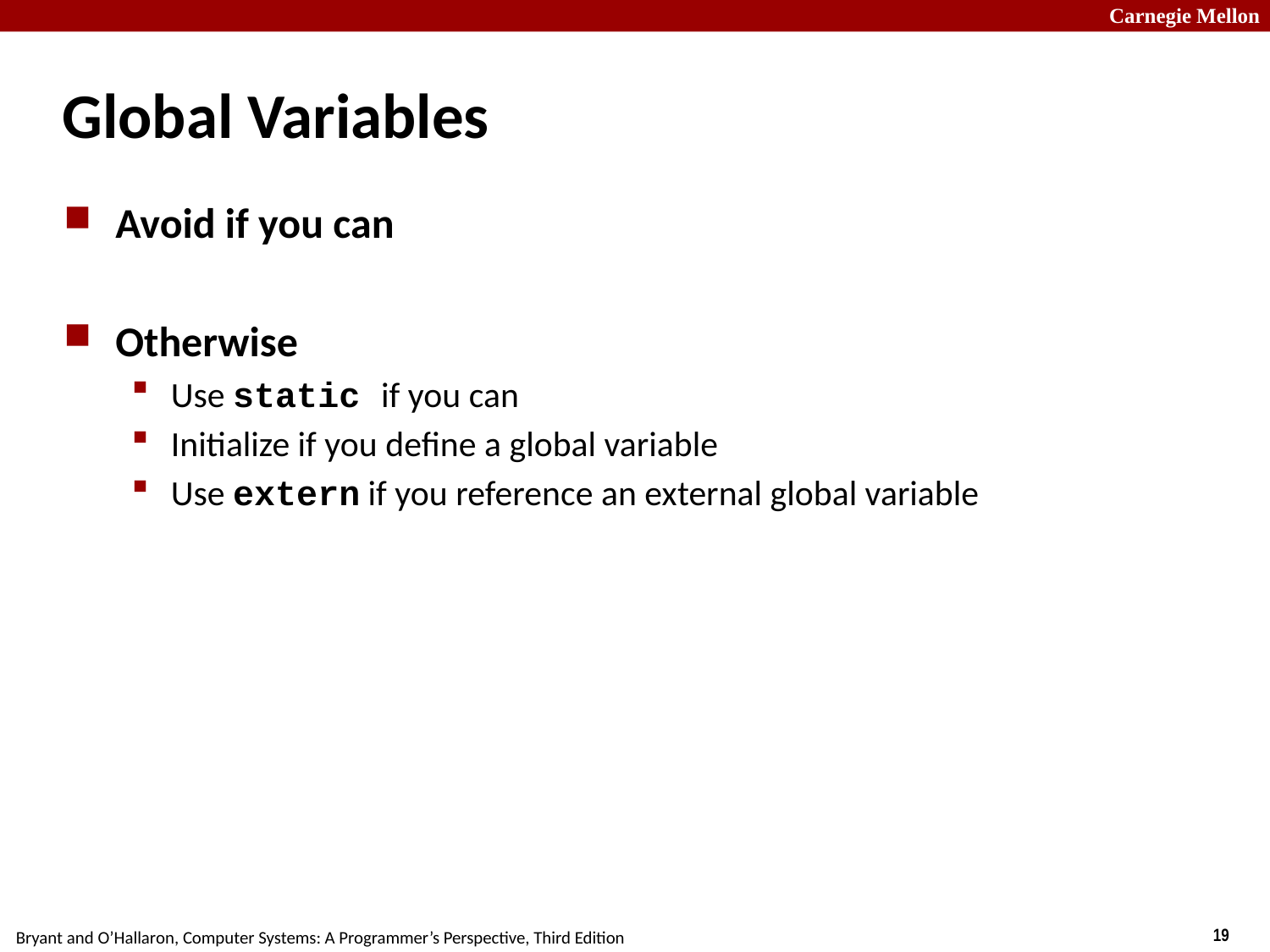

# Global Variables
Avoid if you can

Otherwise
Use static if you can
Initialize if you define a global variable
Use extern if you reference an external global variable